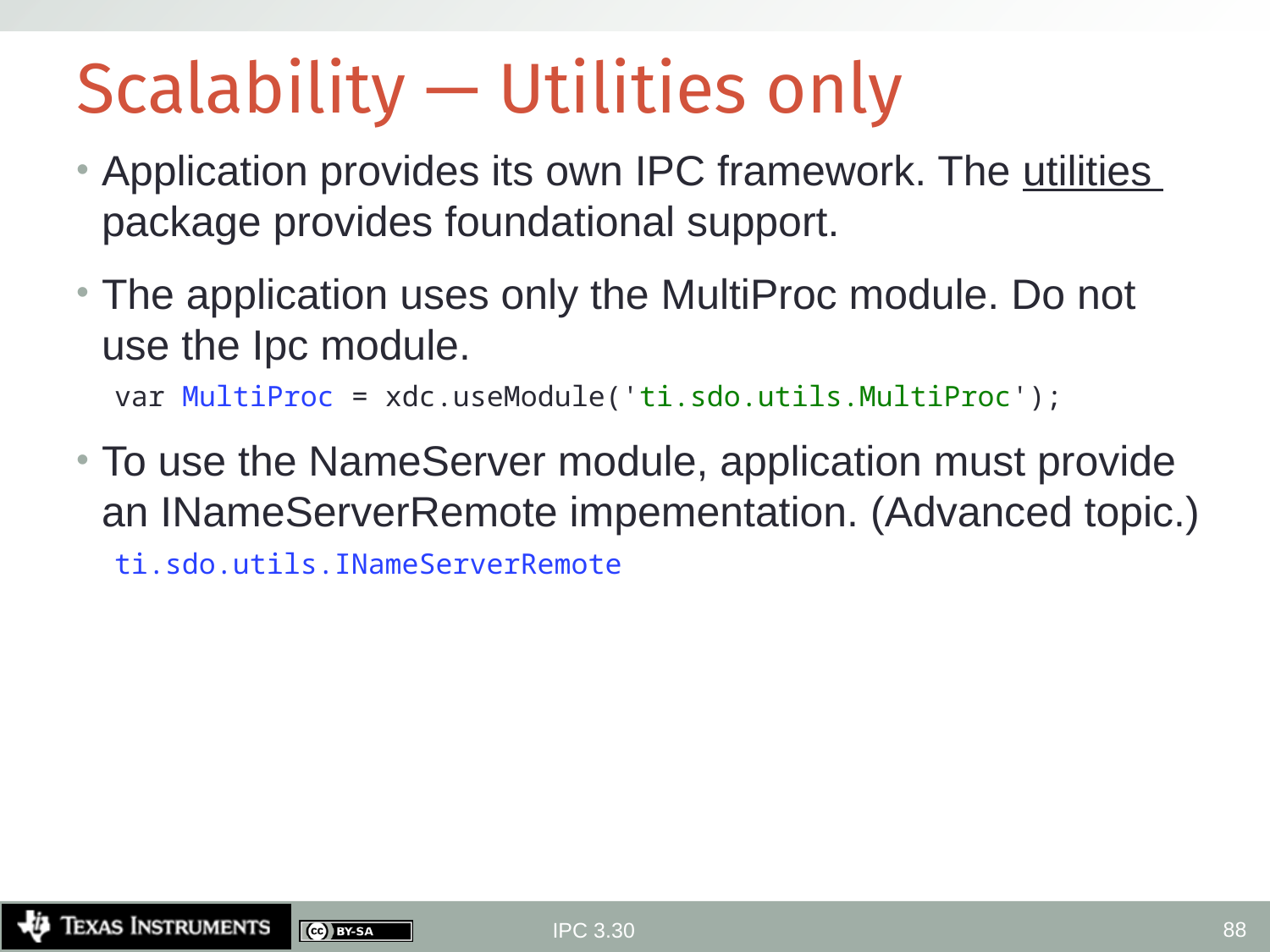

# Scalability — Utilities only
Application provides its own IPC framework. The utilities package provides foundational support.
The application uses only the MultiProc module. Do not use the Ipc module.
var MultiProc = xdc.useModule('ti.sdo.utils.MultiProc');
To use the NameServer module, application must provide an INameServerRemote impementation. (Advanced topic.)
ti.sdo.utils.INameServerRemote
88
IPC 3.30